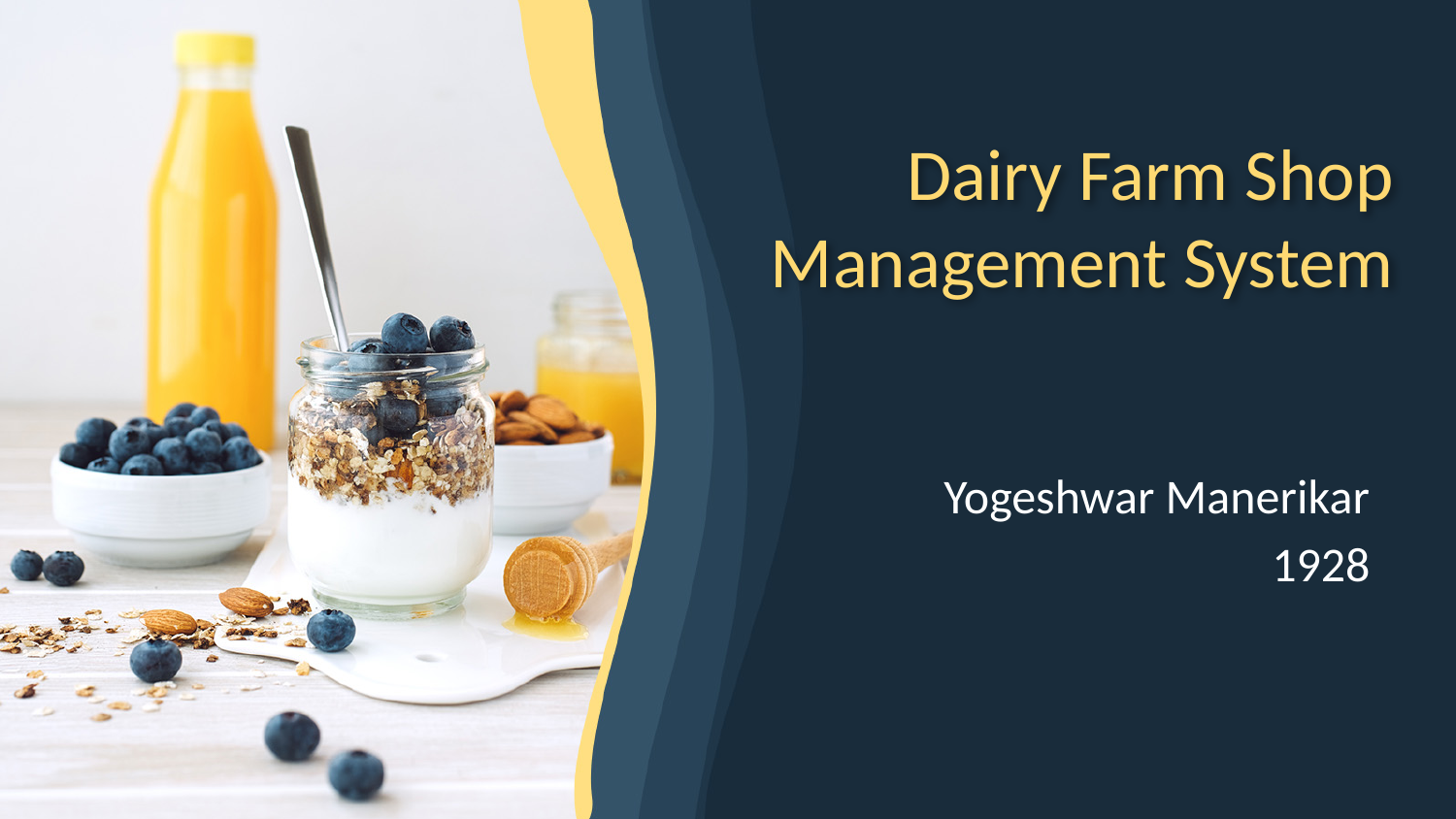

# Dairy Farm Shop Management System
Yogeshwar Manerikar
1928